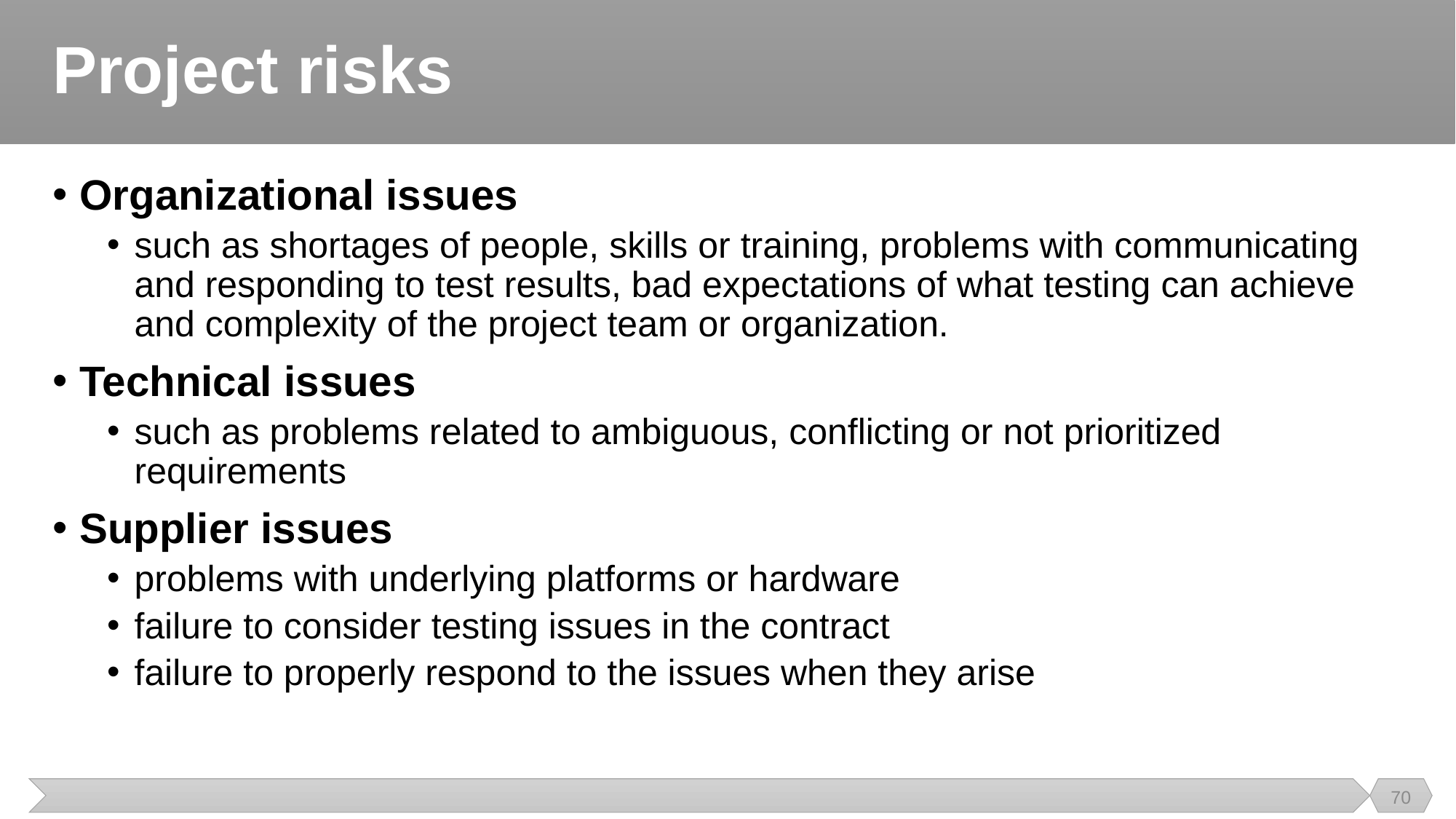

# Project risks
Organizational issues
such as shortages of people, skills or training, problems with communicating and responding to test results, bad expectations of what testing can achieve and complexity of the project team or organization.
Technical issues
such as problems related to ambiguous, conflicting or not prioritized requirements
Supplier issues
problems with underlying platforms or hardware
failure to consider testing issues in the contract
failure to properly respond to the issues when they arise

70